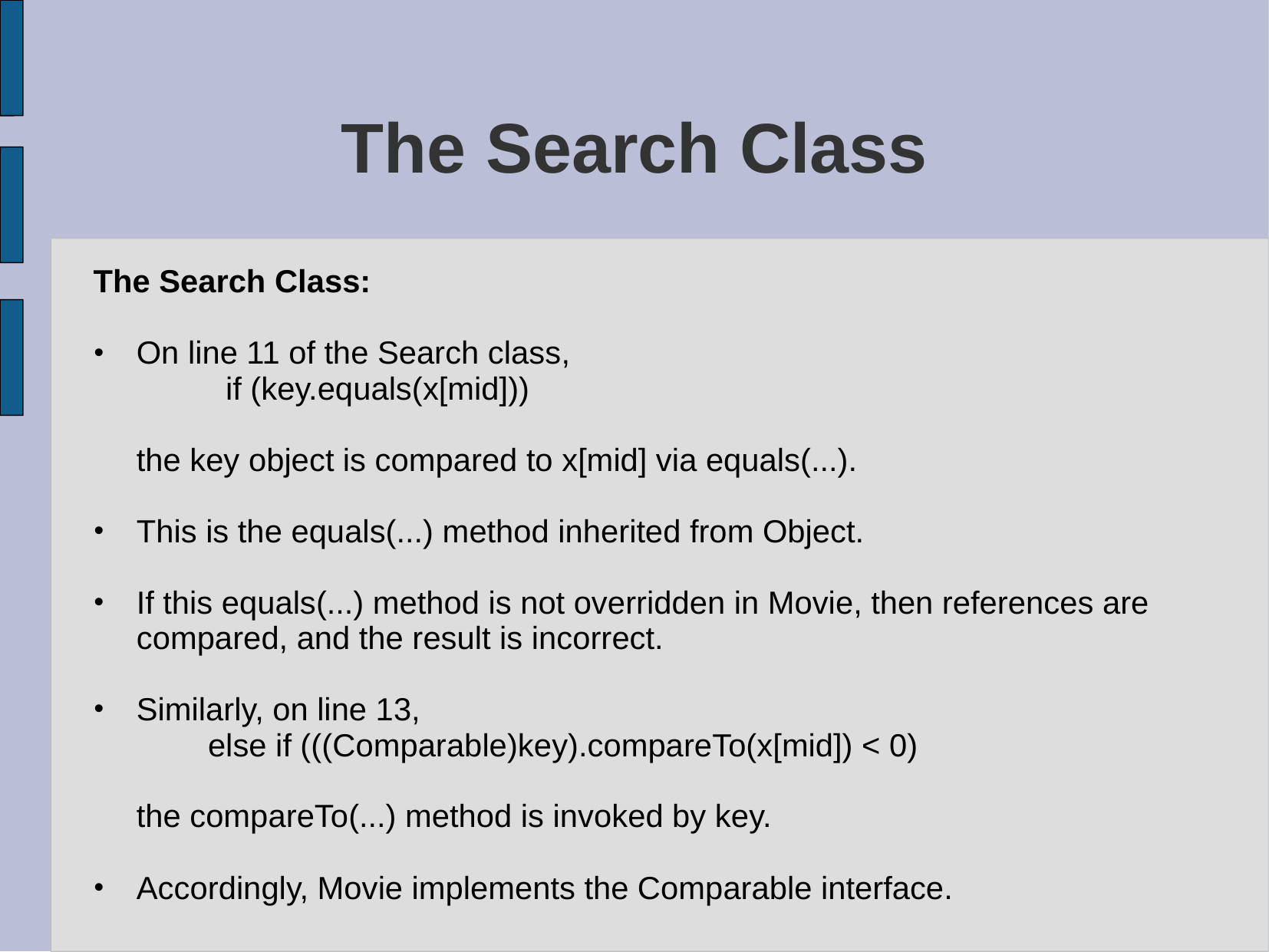

# The Search Class
The Search Class:

On line 11 of the Search class,
               if (key.equals(x[mid]))

	the key object is compared to x[mid] via equals(...).

This is the equals(...) method inherited from Object.

If this equals(...) method is not overridden in Movie, then references are compared, and the result is incorrect.

Similarly, on line 13,
             else if (((Comparable)key).compareTo(x[mid]) < 0)

	the compareTo(...) method is invoked by key.

Accordingly, Movie implements the Comparable interface.